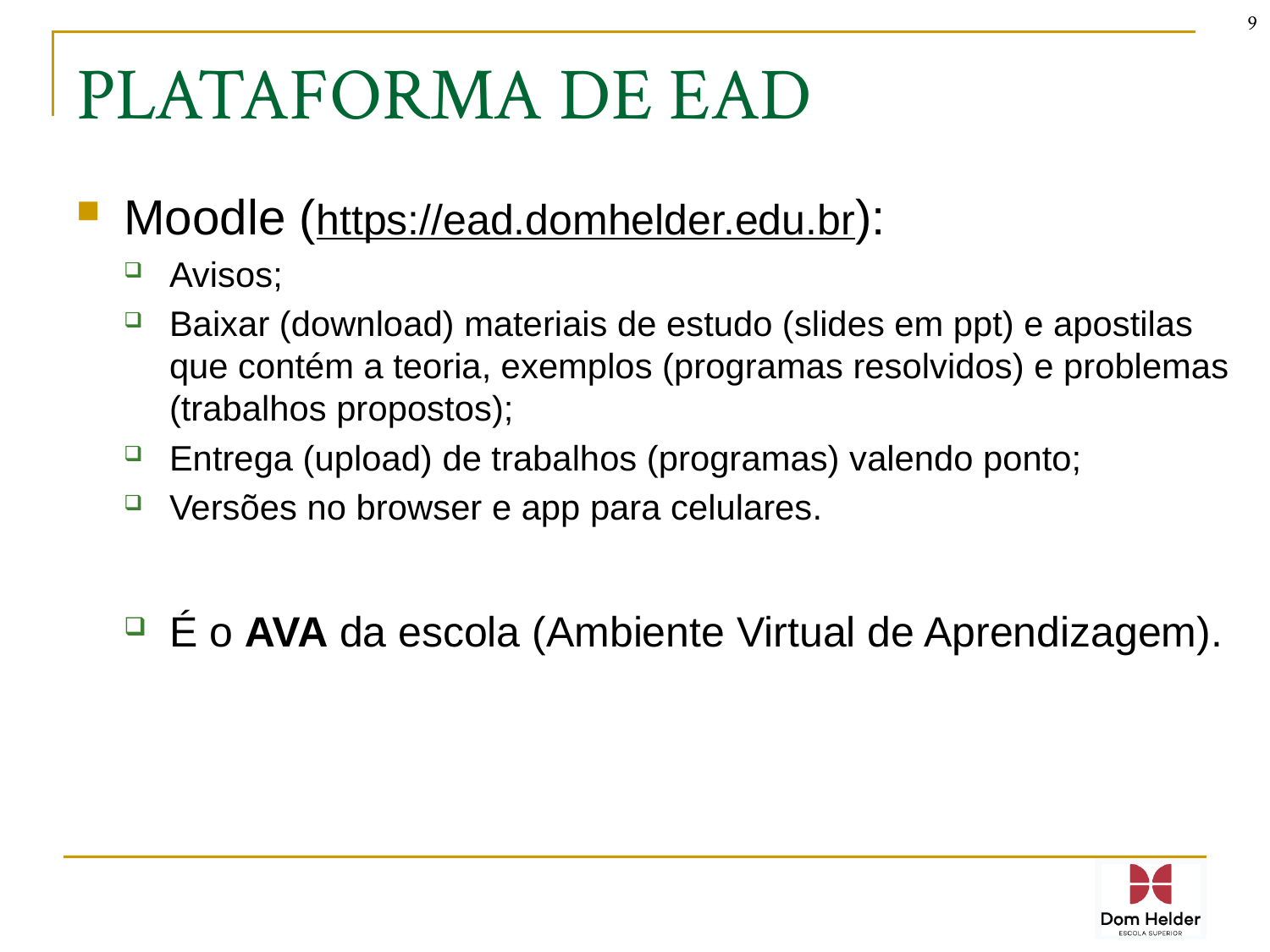

9
# PLATAFORMA DE EAD
Moodle (https://ead.domhelder.edu.br):
Avisos;
Baixar (download) materiais de estudo (slides em ppt) e apostilas que contém a teoria, exemplos (programas resolvidos) e problemas (trabalhos propostos);
Entrega (upload) de trabalhos (programas) valendo ponto;
Versões no browser e app para celulares.

É o AVA da escola (Ambiente Virtual de Aprendizagem).